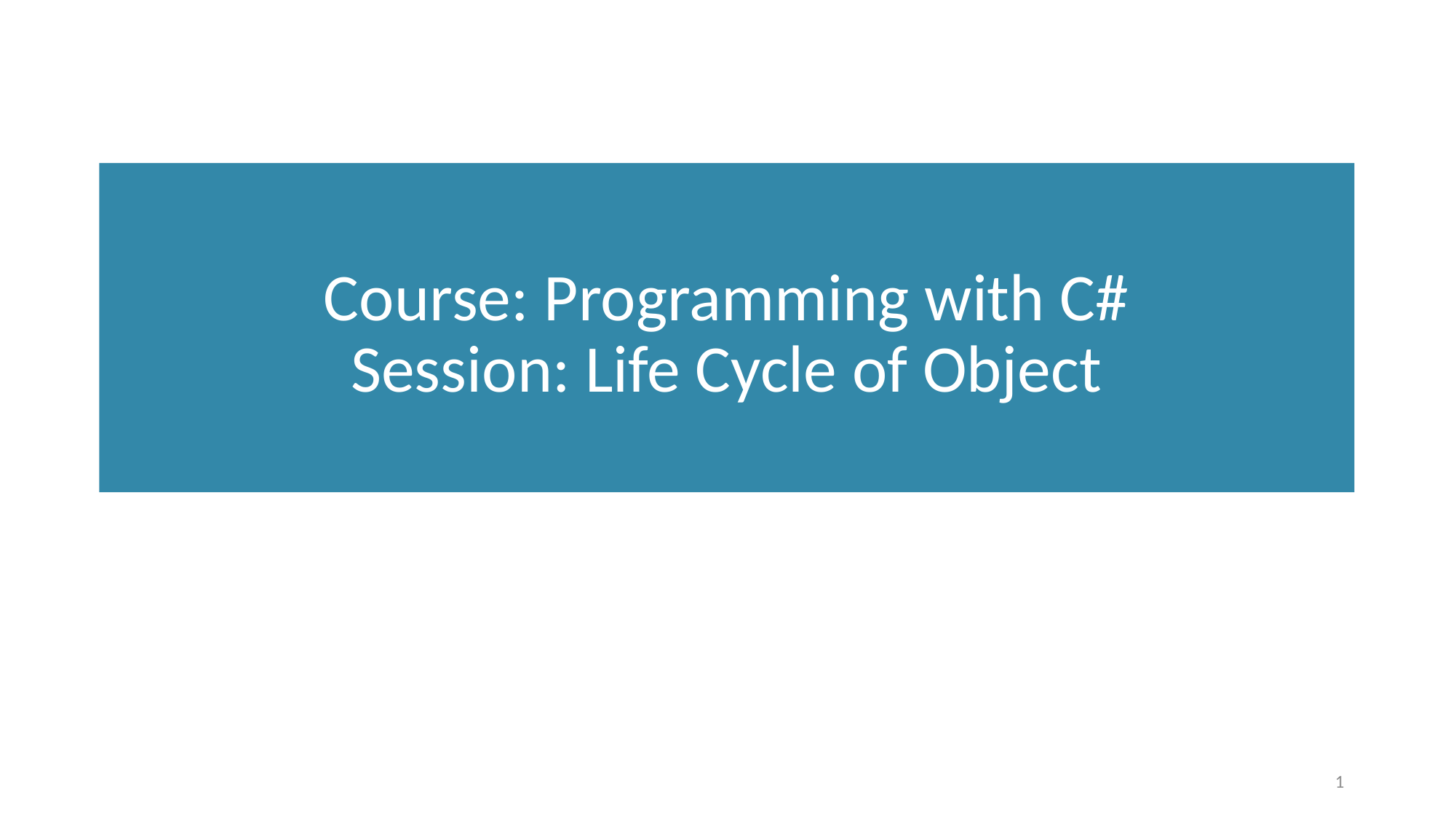

# Course: Programming with C# Session: Life Cycle of Object
1